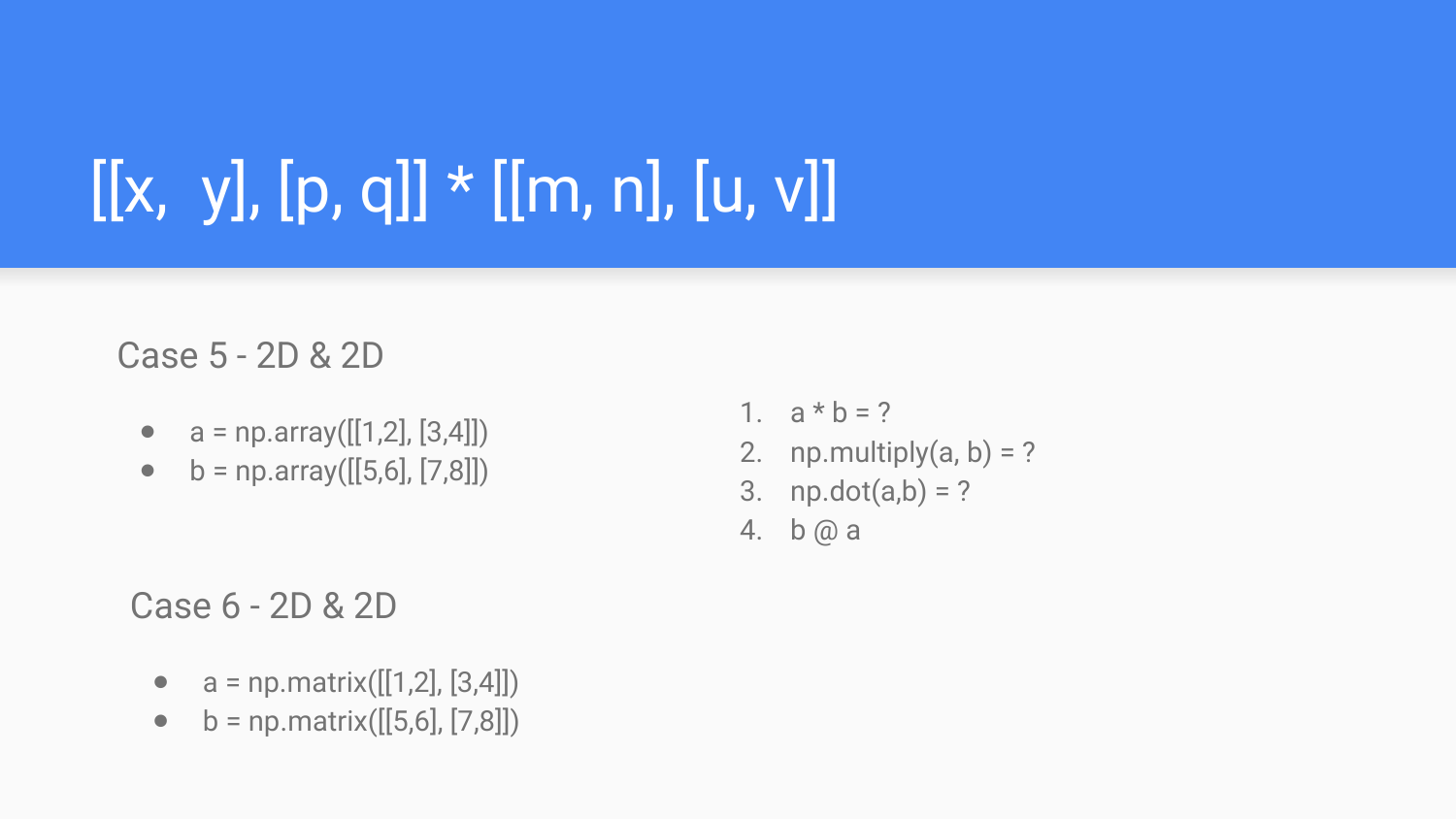

# [[x,  y], [p, q]] * [[m, n], [u, v]]
Case 5 - 2D & 2D
a = np.array([[1,2], [3,4]])
b = np.array([[5,6], [7,8]])
a * b = ?
np.multiply(a, b) = ?
np.dot(a,b) = ?
b @ a
Case 6 - 2D & 2D
a = np.matrix([[1,2], [3,4]])
b = np.matrix([[5,6], [7,8]])